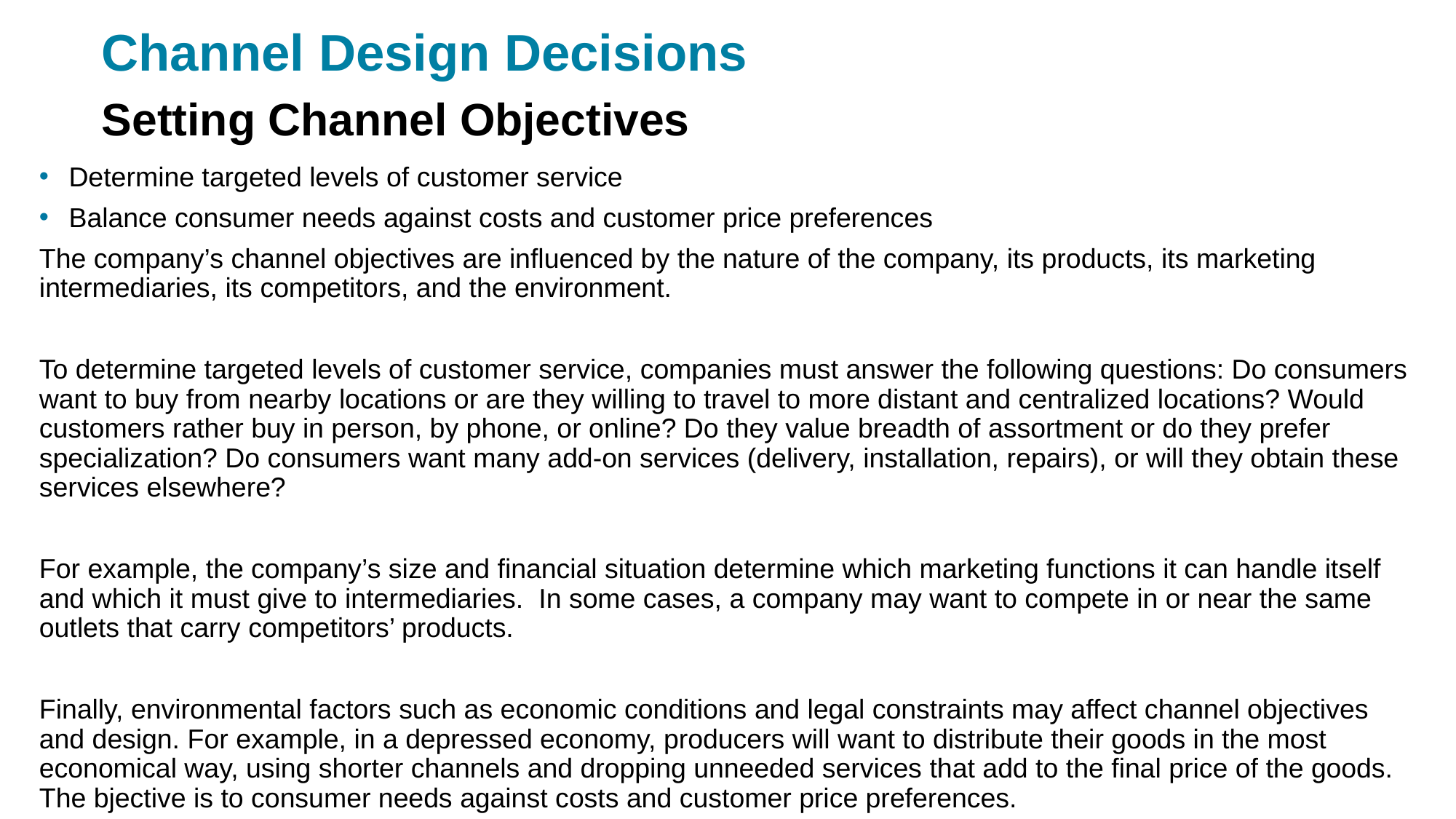

# Channel Design Decisions
Setting Channel Objectives
Determine targeted levels of customer service
Balance consumer needs against costs and customer price preferences
The company’s channel objectives are influenced by the nature of the company, its products, its marketing intermediaries, its competitors, and the environment.

To determine targeted levels of customer service, companies must answer the following questions: Do consumers want to buy from nearby locations or are they willing to travel to more distant and centralized locations? Would customers rather buy in person, by phone, or online? Do they value breadth of assortment or do they prefer specialization? Do consumers want many add-on services (delivery, installation, repairs), or will they obtain these services elsewhere?

For example, the company’s size and financial situation determine which marketing functions it can handle itself and which it must give to intermediaries.  In some cases, a company may want to compete in or near the same outlets that carry competitors’ products.

Finally, environmental factors such as economic conditions and legal constraints may affect channel objectives and design. For example, in a depressed economy, producers will want to distribute their goods in the most economical way, using shorter channels and dropping unneeded services that add to the final price of the goods. The bjective is to consumer needs against costs and customer price preferences.